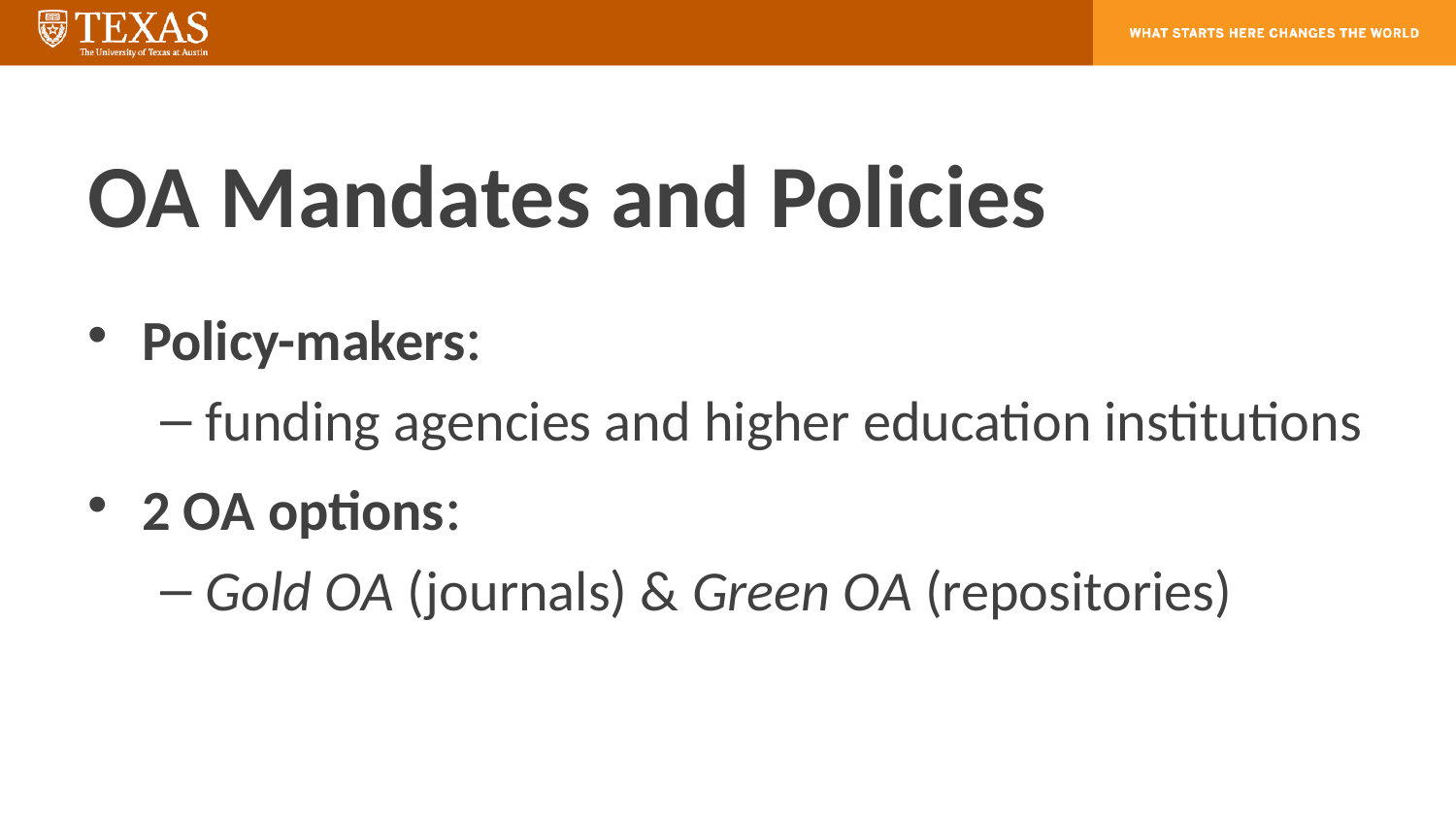

# OA Mandates and Policies
Policy-makers:
funding agencies and higher education institutions
2 OA options:
Gold OA (journals) & Green OA (repositories)